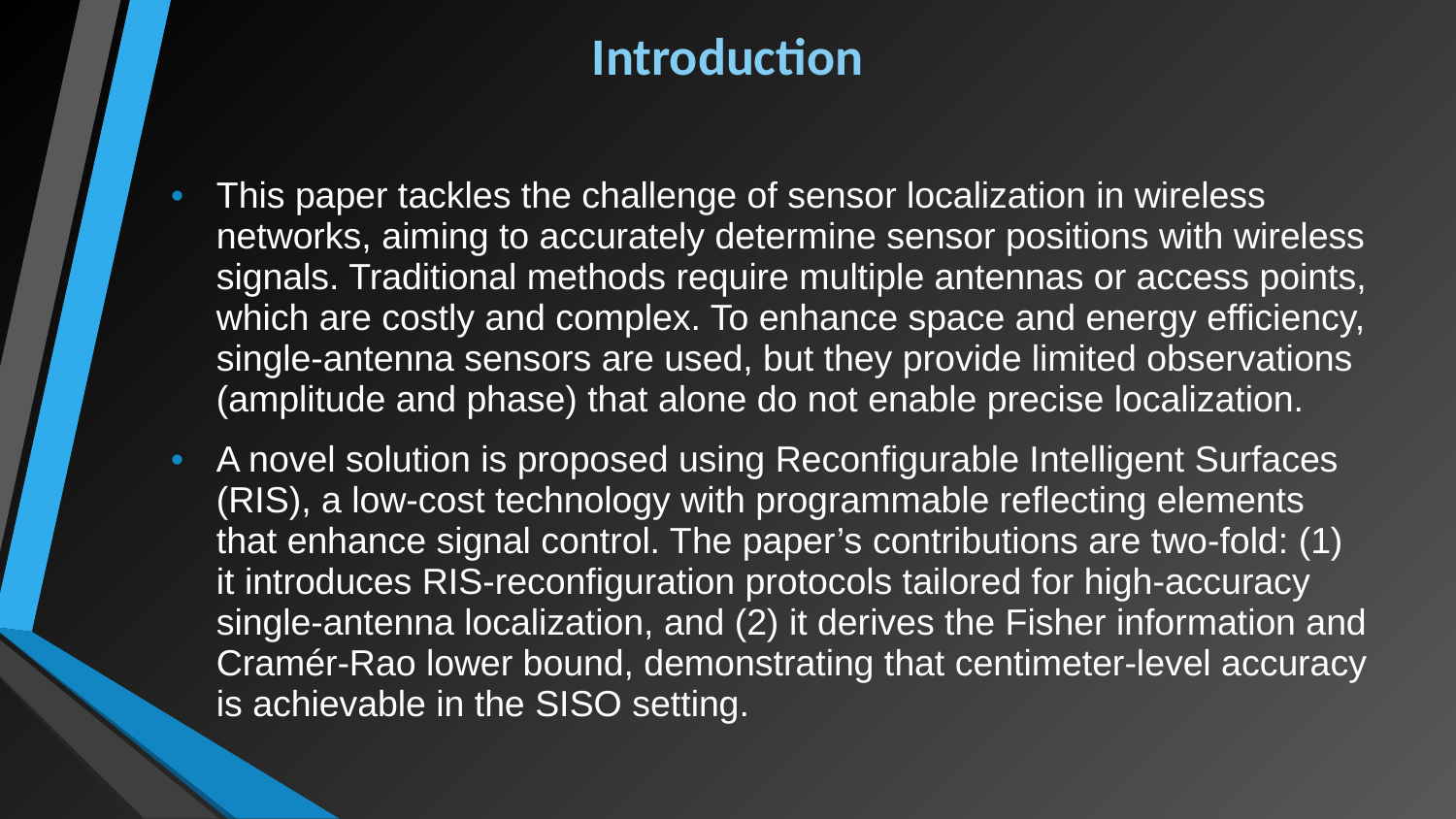

# Introduction
This paper tackles the challenge of sensor localization in wireless networks, aiming to accurately determine sensor positions with wireless signals. Traditional methods require multiple antennas or access points, which are costly and complex. To enhance space and energy efficiency, single-antenna sensors are used, but they provide limited observations (amplitude and phase) that alone do not enable precise localization.
A novel solution is proposed using Reconfigurable Intelligent Surfaces (RIS), a low-cost technology with programmable reflecting elements that enhance signal control. The paper’s contributions are two-fold: (1) it introduces RIS-reconfiguration protocols tailored for high-accuracy single-antenna localization, and (2) it derives the Fisher information and Cramér-Rao lower bound, demonstrating that centimeter-level accuracy is achievable in the SISO setting.